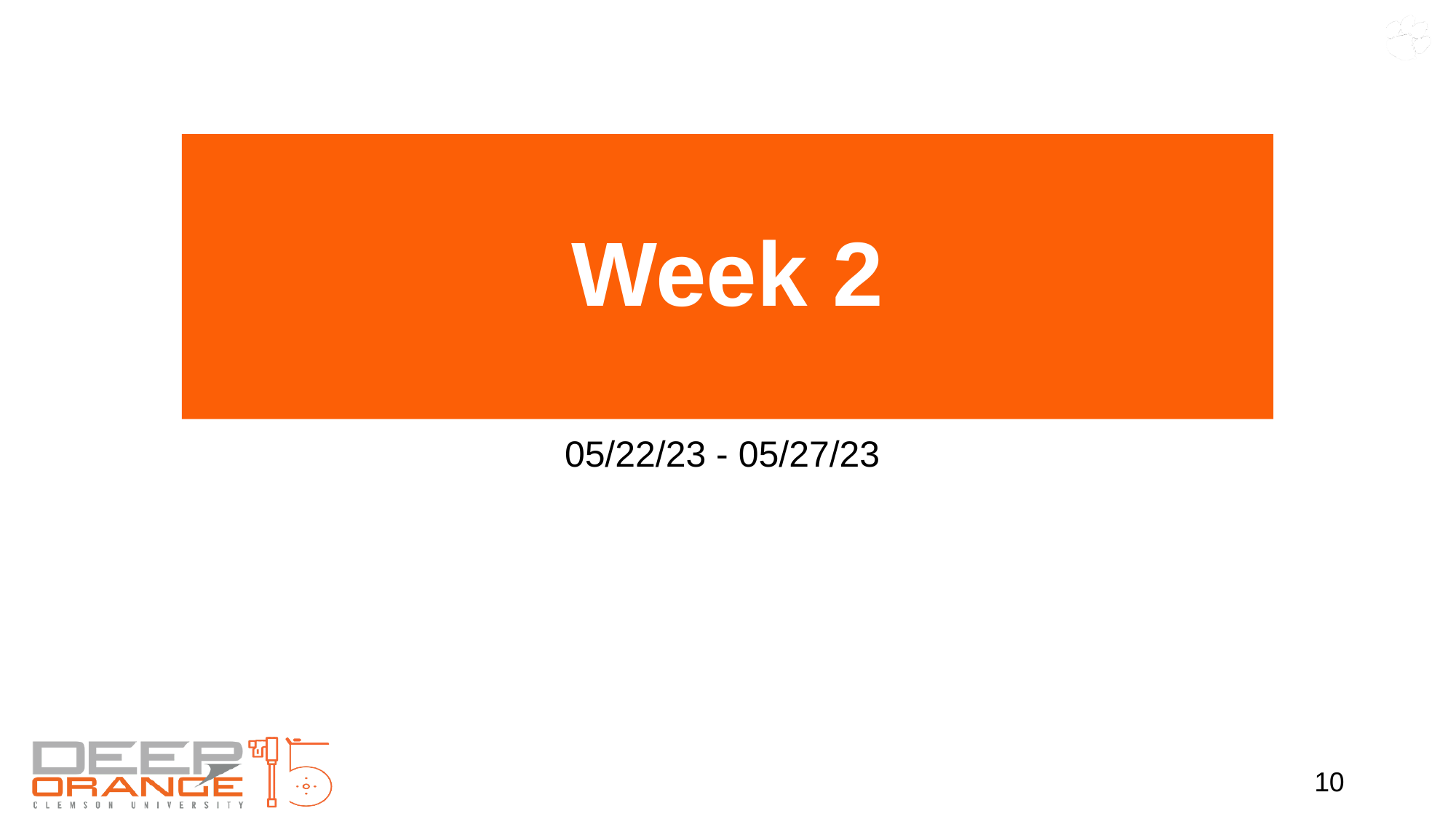

# Week 2
05/22/23 - 05/27/23
10